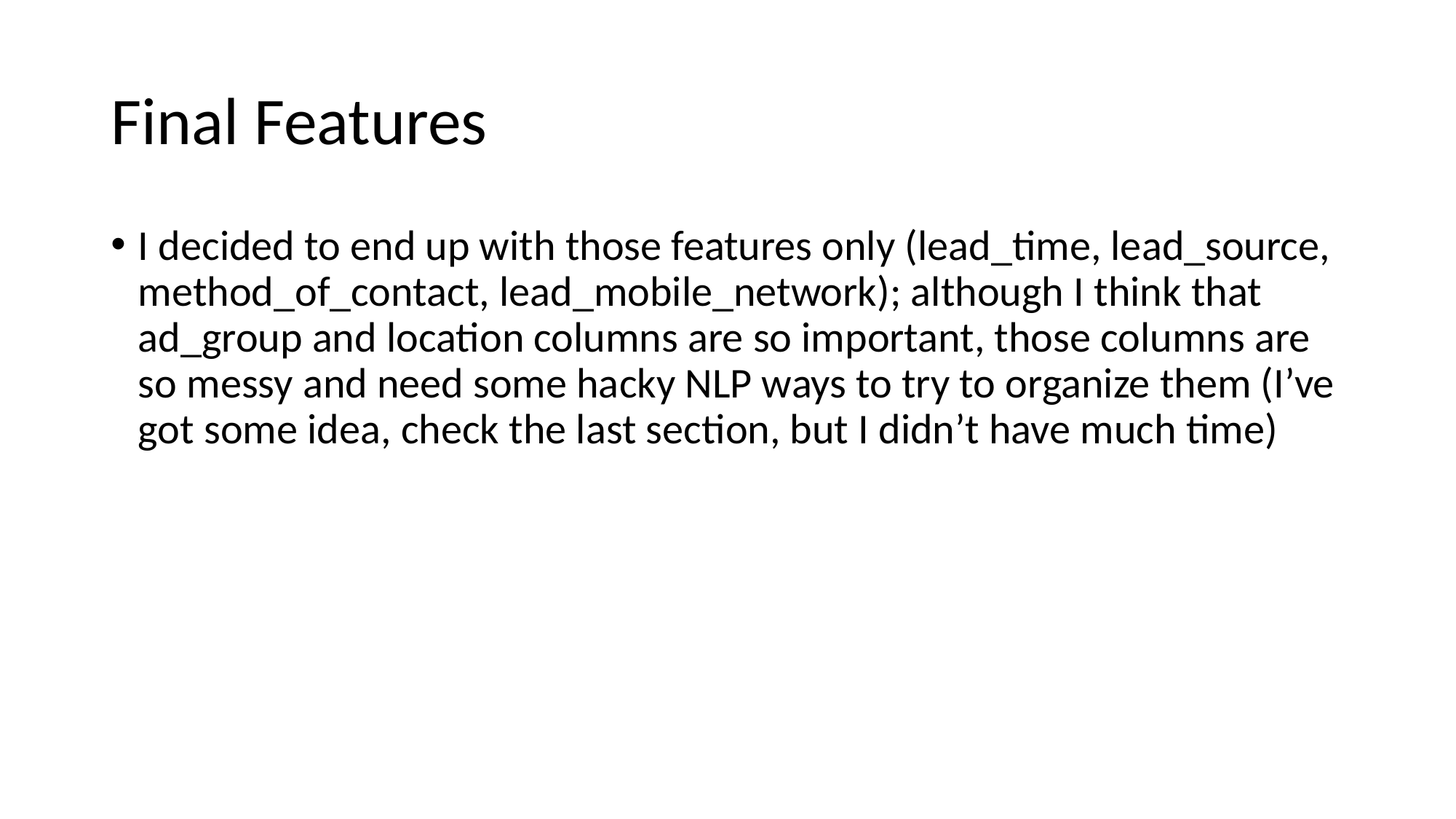

# Final Features
I decided to end up with those features only (lead_time, lead_source, method_of_contact, lead_mobile_network); although I think that ad_group and location columns are so important, those columns are so messy and need some hacky NLP ways to try to organize them (I’ve got some idea, check the last section, but I didn’t have much time)